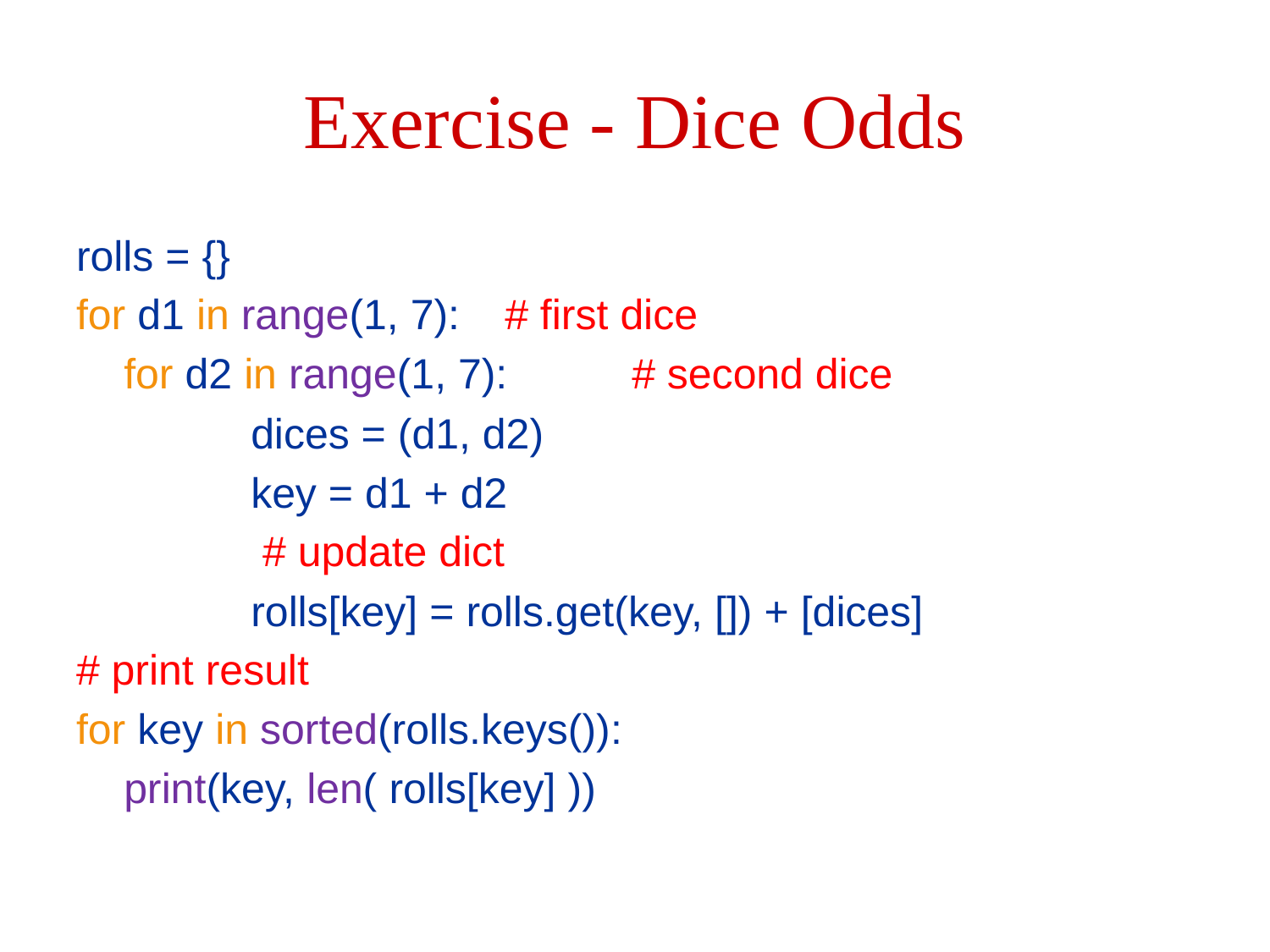

# Exercise - Dice Odds
rolls = {}
for d1 in range(1, 7):   	# first dice
	for d2 in range(1, 7): 	# second dice
		dices = (d1, d2)
		key = d1 + d2
		 # update dict
		rolls[key] = rolls.get(key, []) + [dices]
# print result
for key in sorted(rolls.keys()):
	print(key, len( rolls[key] ))